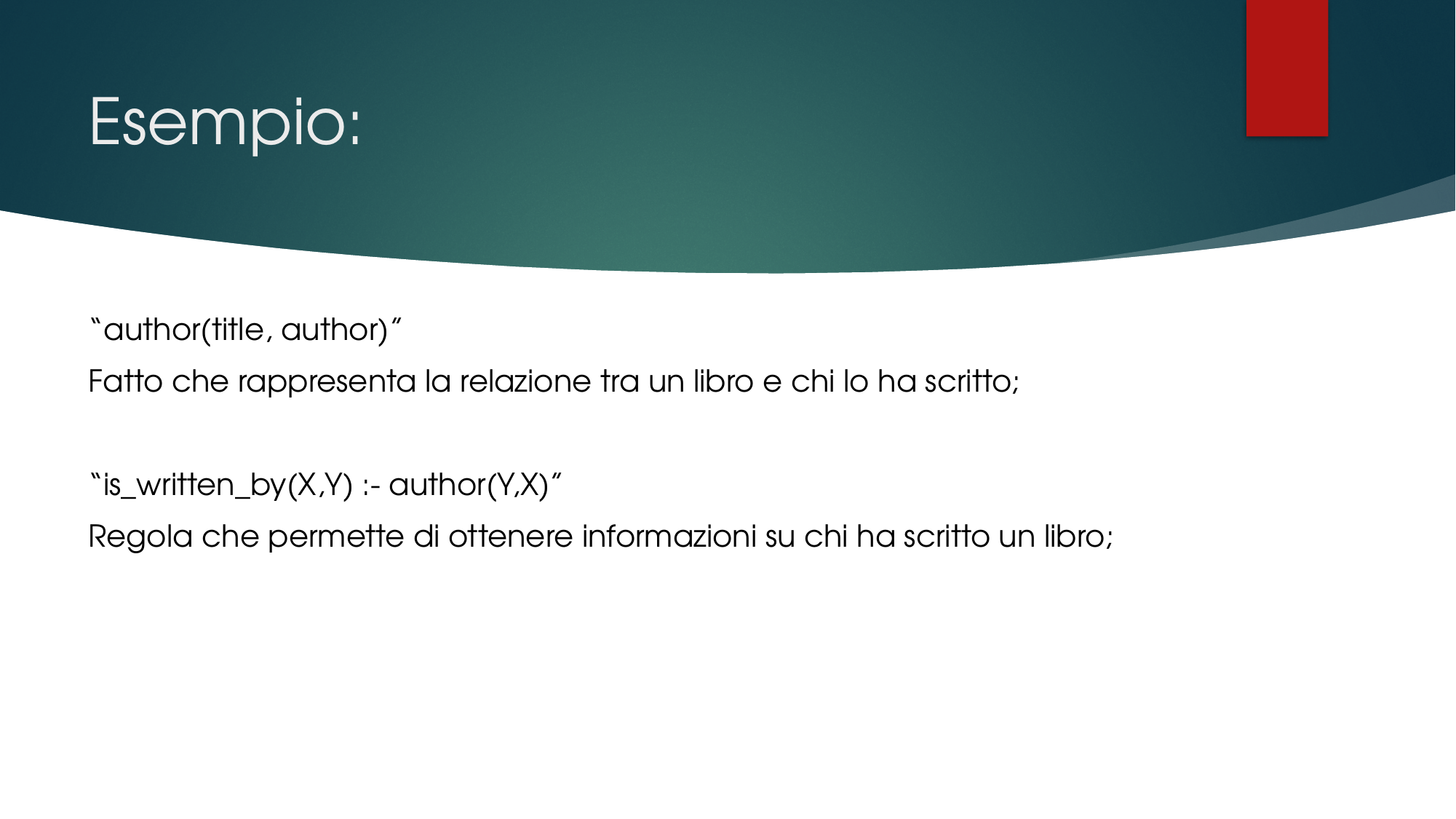

# Esempio:

“author(title, author)”
Fatto che rappresenta la relazione tra un libro e chi lo ha scritto;

“is_written_by(X,Y) :- author(Y,X)”
Regola che permette di ottenere informazioni su chi ha scritto un libro;